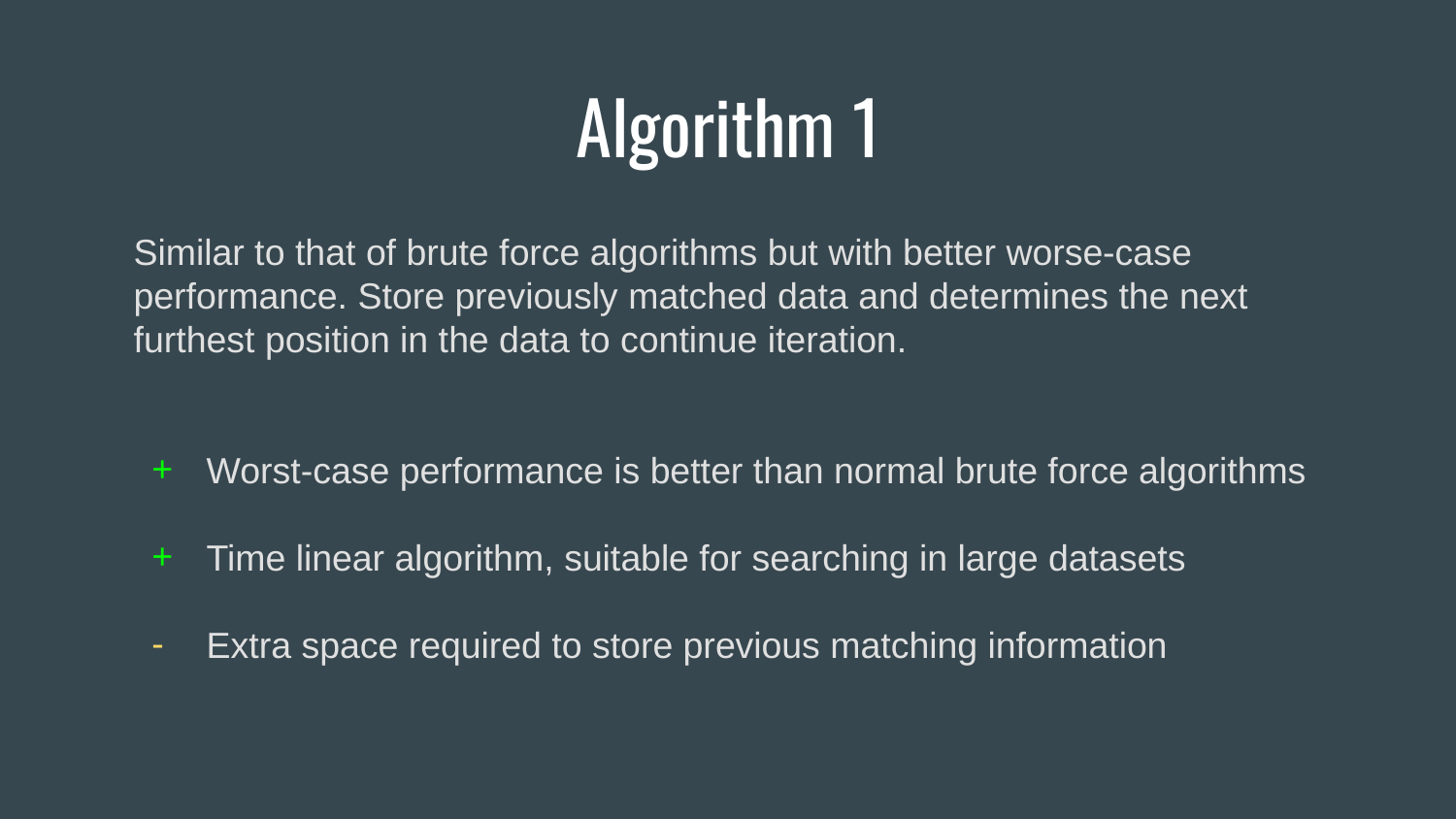

# Algorithm 1
Similar to that of brute force algorithms but with better worse-case performance. Store previously matched data and determines the next furthest position in the data to continue iteration.

Worst-case performance is better than normal brute force algorithms

Time linear algorithm, suitable for searching in large datasets

Extra space required to store previous matching information